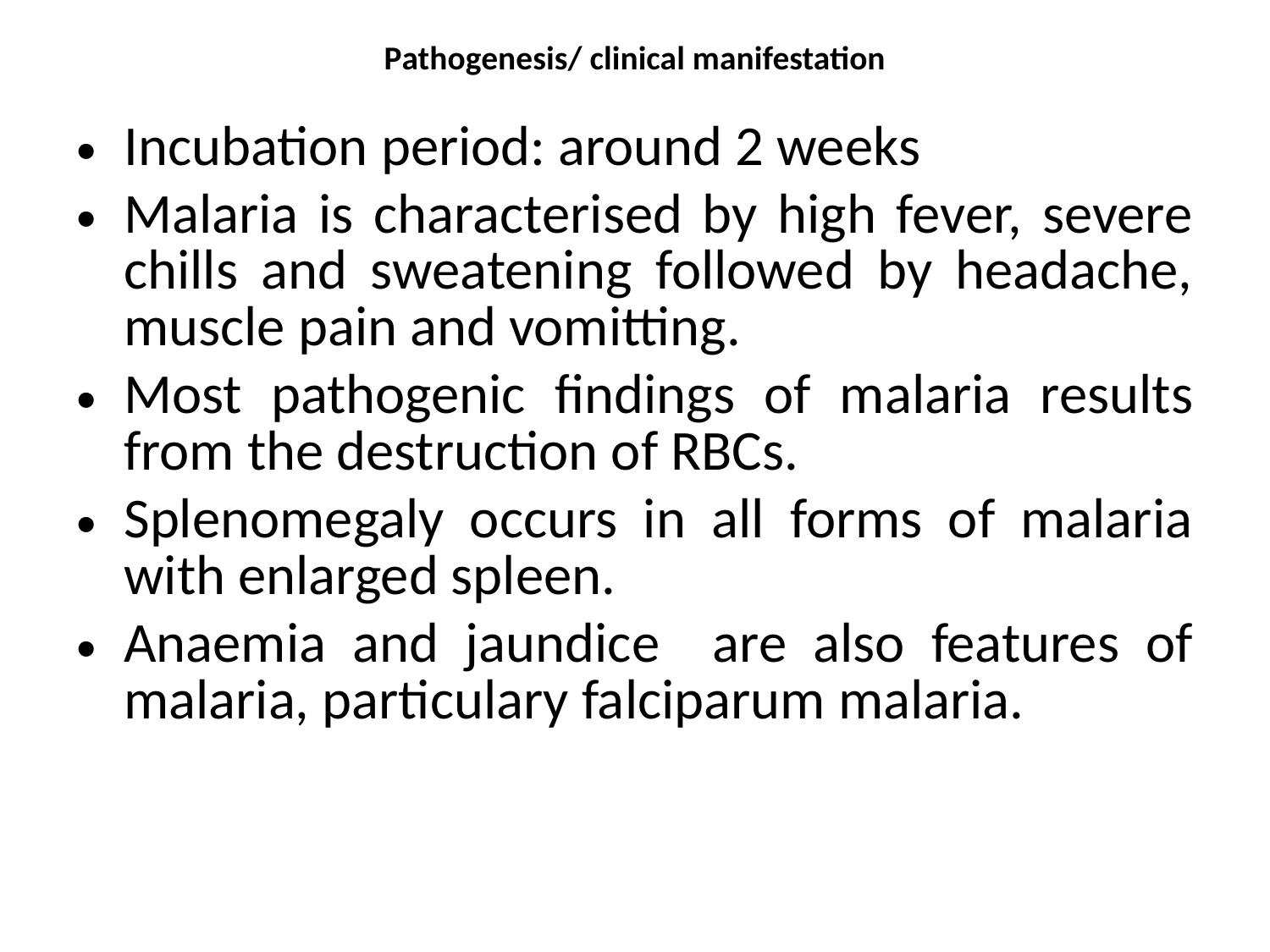

# Pathogenesis/ clinical manifestation
Incubation period: around 2 weeks
Malaria is characterised by high fever, severe chills and sweatening followed by headache, muscle pain and vomitting.
Most pathogenic findings of malaria results from the destruction of RBCs.
Splenomegaly occurs in all forms of malaria with enlarged spleen.
Anaemia and jaundice  are also features of malaria, particulary falciparum malaria.